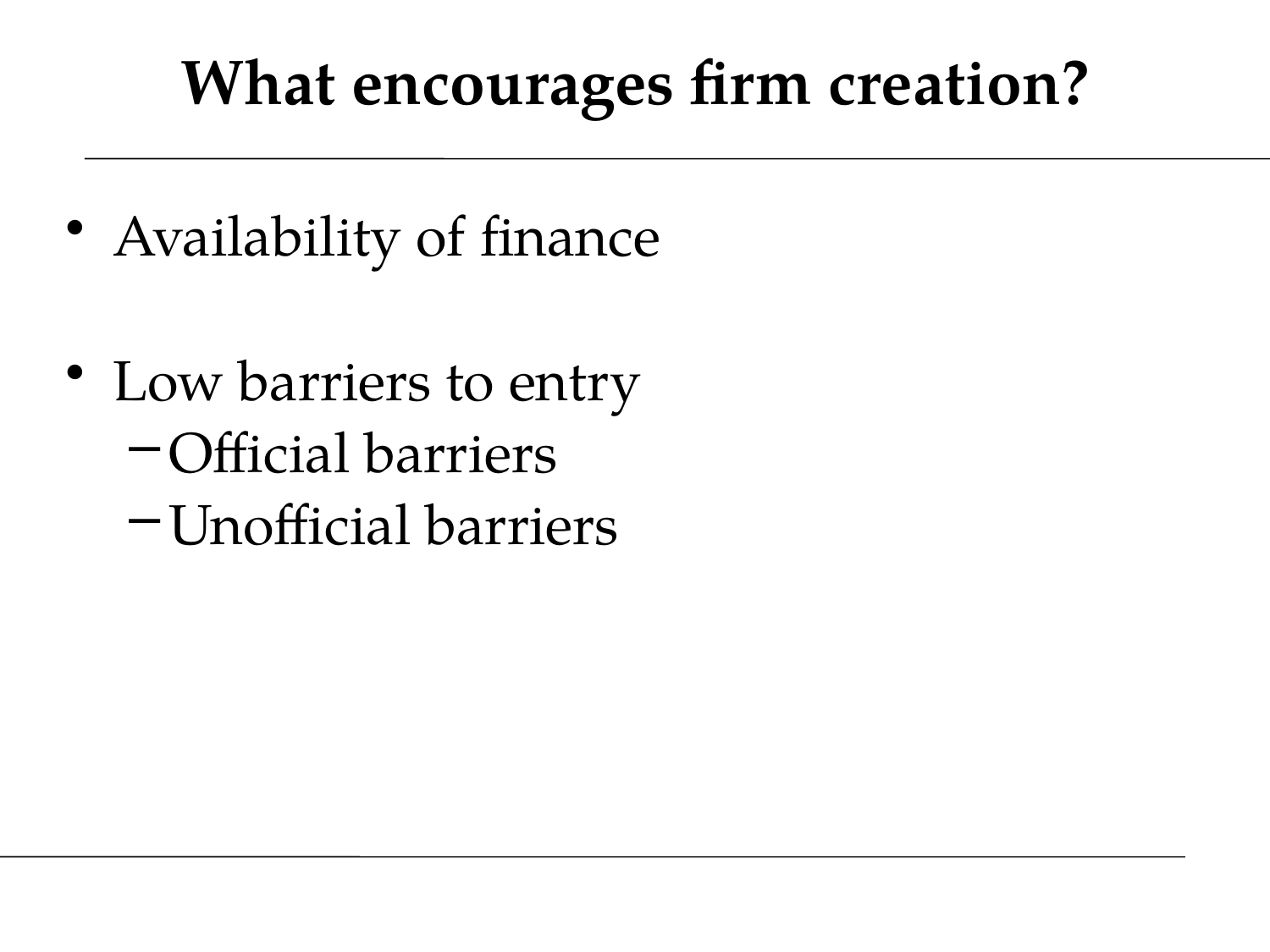

# What encourages firm creation?
Availability of finance

Low barriers to entry
Official barriers
Unofficial barriers